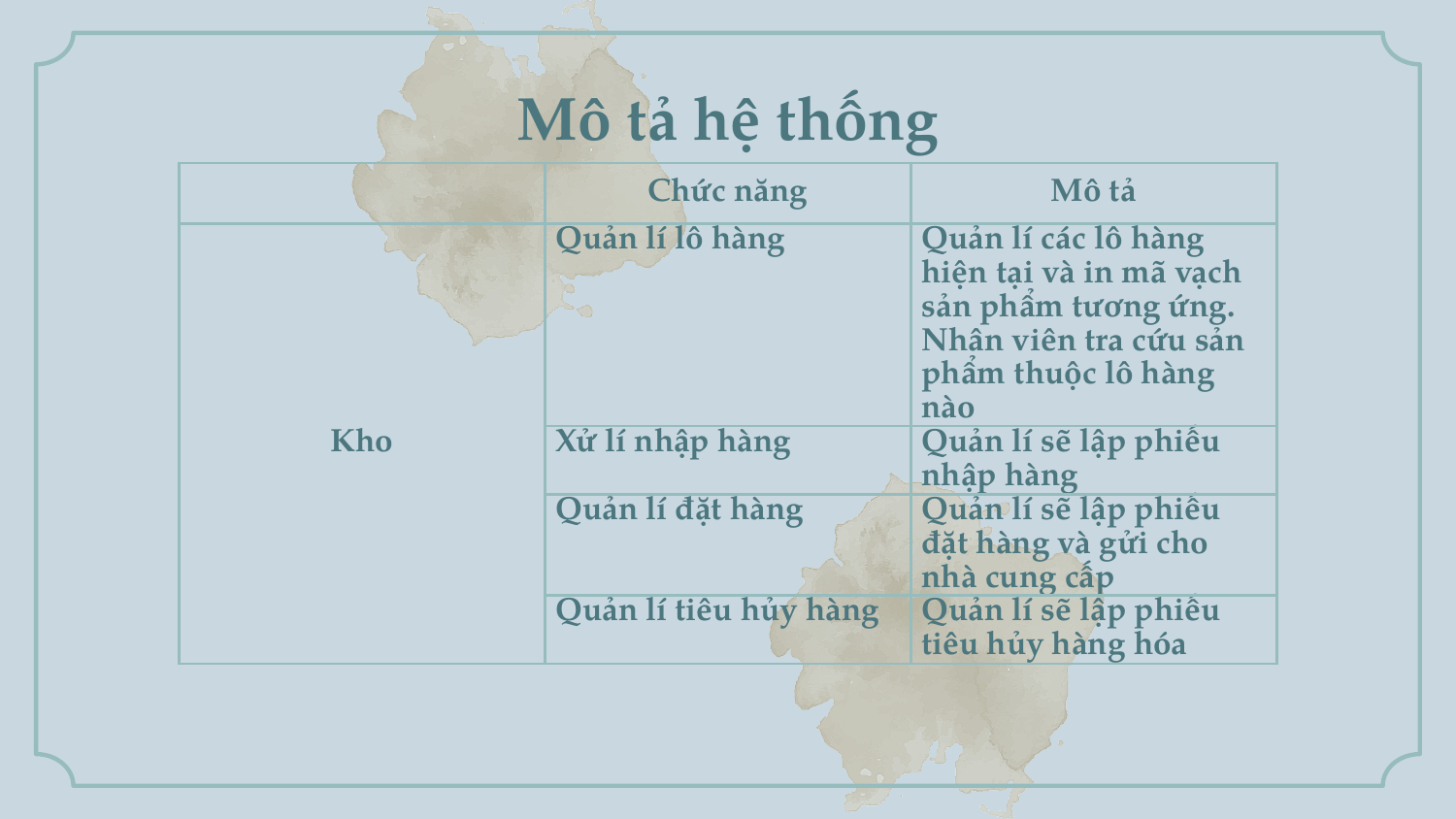

# Mô tả hệ thống
|  | Chức năng | Mô tả |
| --- | --- | --- |
| Kho | Quản lí lô hàng | Quản lí các lô hàng hiện tại và in mã vạch sản phẩm tương ứng. Nhân viên tra cứu sản phẩm thuộc lô hàng nào |
|  | Xử lí nhập hàng | Quản lí sẽ lập phiếu nhập hàng |
|  | Quản lí đặt hàng | Quản lí sẽ lập phiếu đặt hàng và gửi cho nhà cung cấp |
|  | Quản lí tiêu hủy hàng | Quản lí sẽ lập phiếu tiêu hủy hàng hóa |